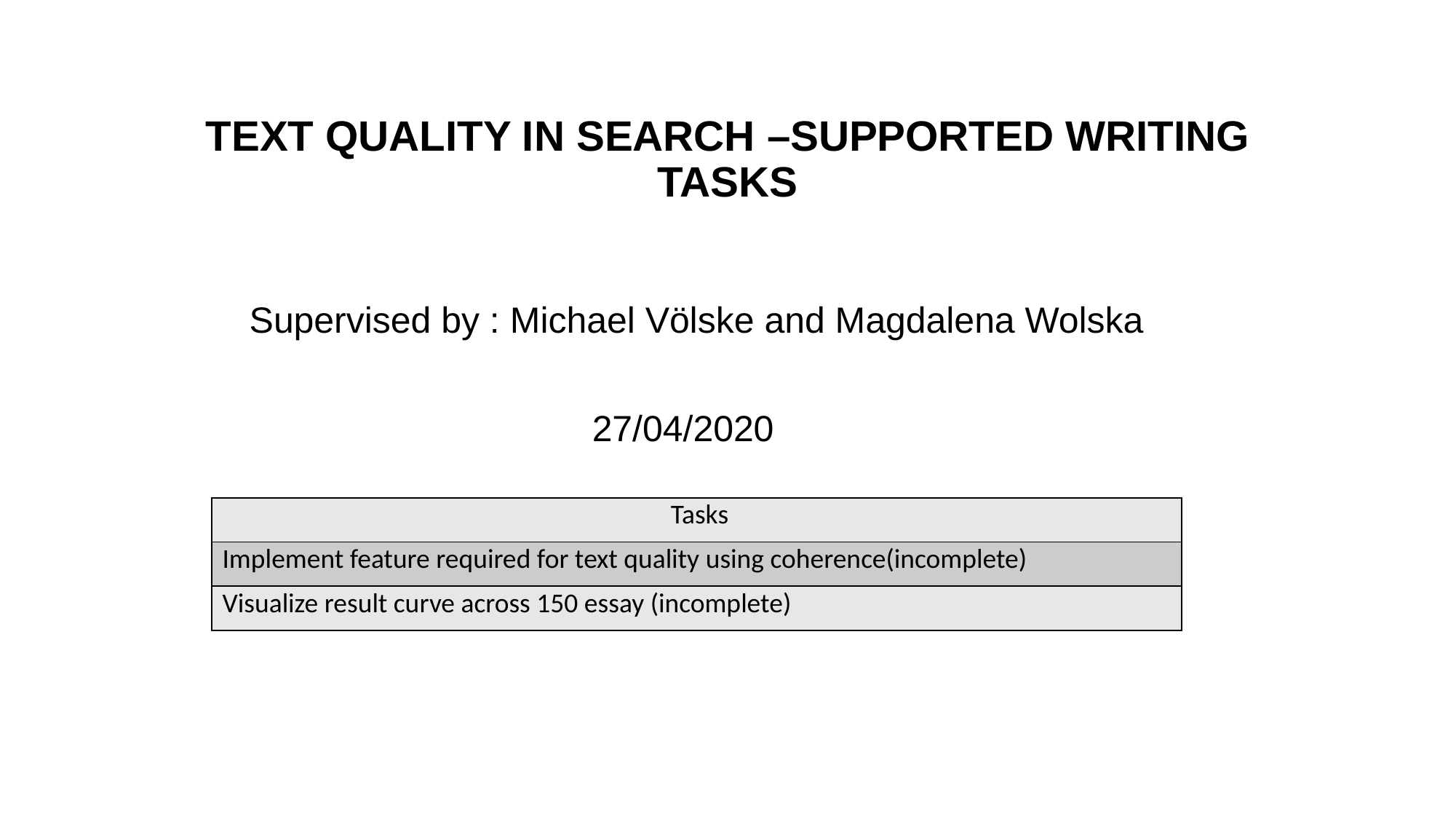

# TEXT QUALITY IN SEARCH –SUPPORTED WRITING TASKS
Supervised by : Michael Völske and Magdalena Wolska
27/04/2020
| Tasks |
| --- |
| Implement feature required for text quality using coherence(incomplete) |
| Visualize result curve across 150 essay (incomplete) |